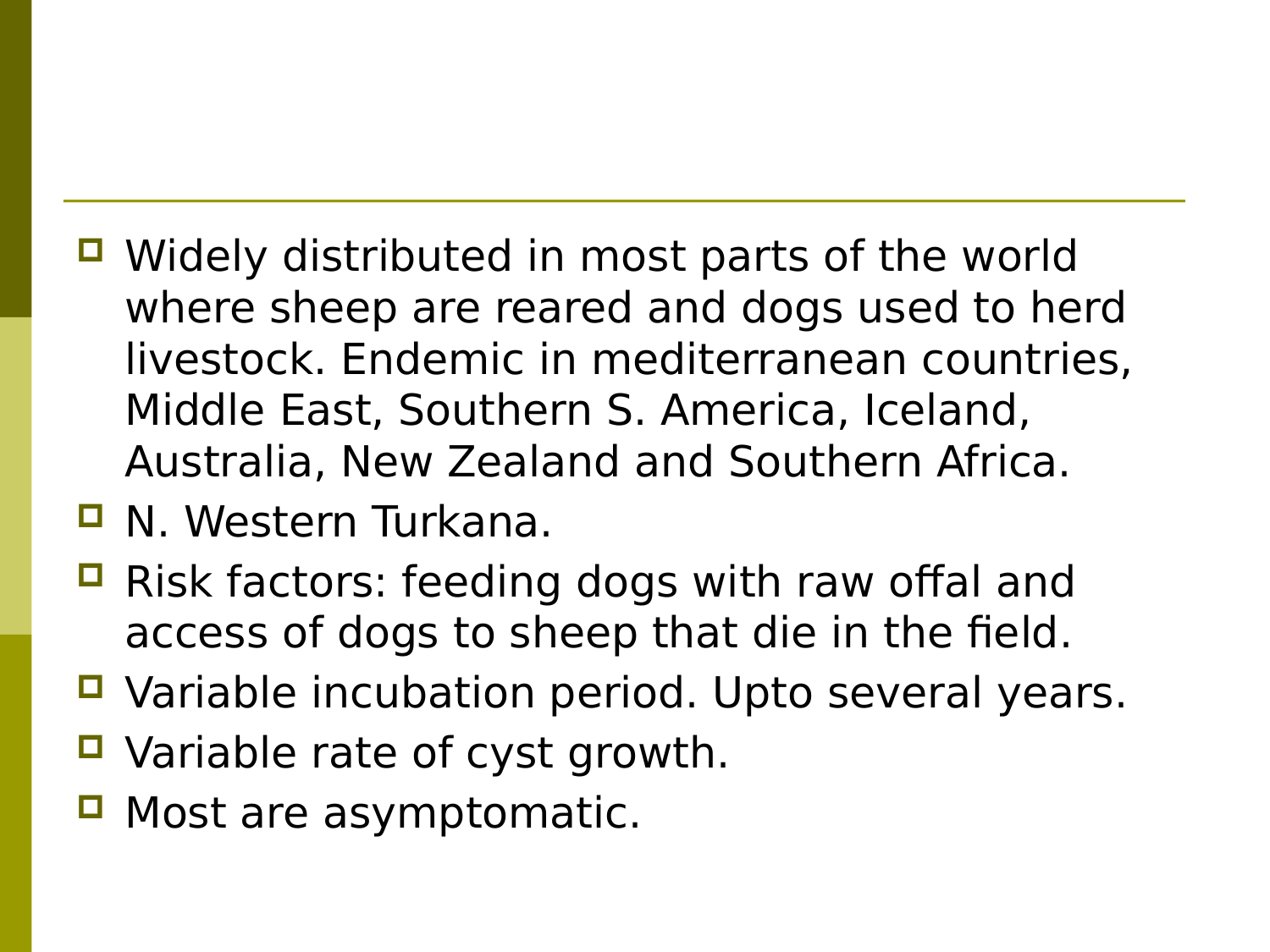

#
Widely distributed in most parts of the world where sheep are reared and dogs used to herd livestock. Endemic in mediterranean countries, Middle East, Southern S. America, Iceland, Australia, New Zealand and Southern Africa.
N. Western Turkana.
Risk factors: feeding dogs with raw offal and access of dogs to sheep that die in the field.
Variable incubation period. Upto several years.
Variable rate of cyst growth.
Most are asymptomatic.